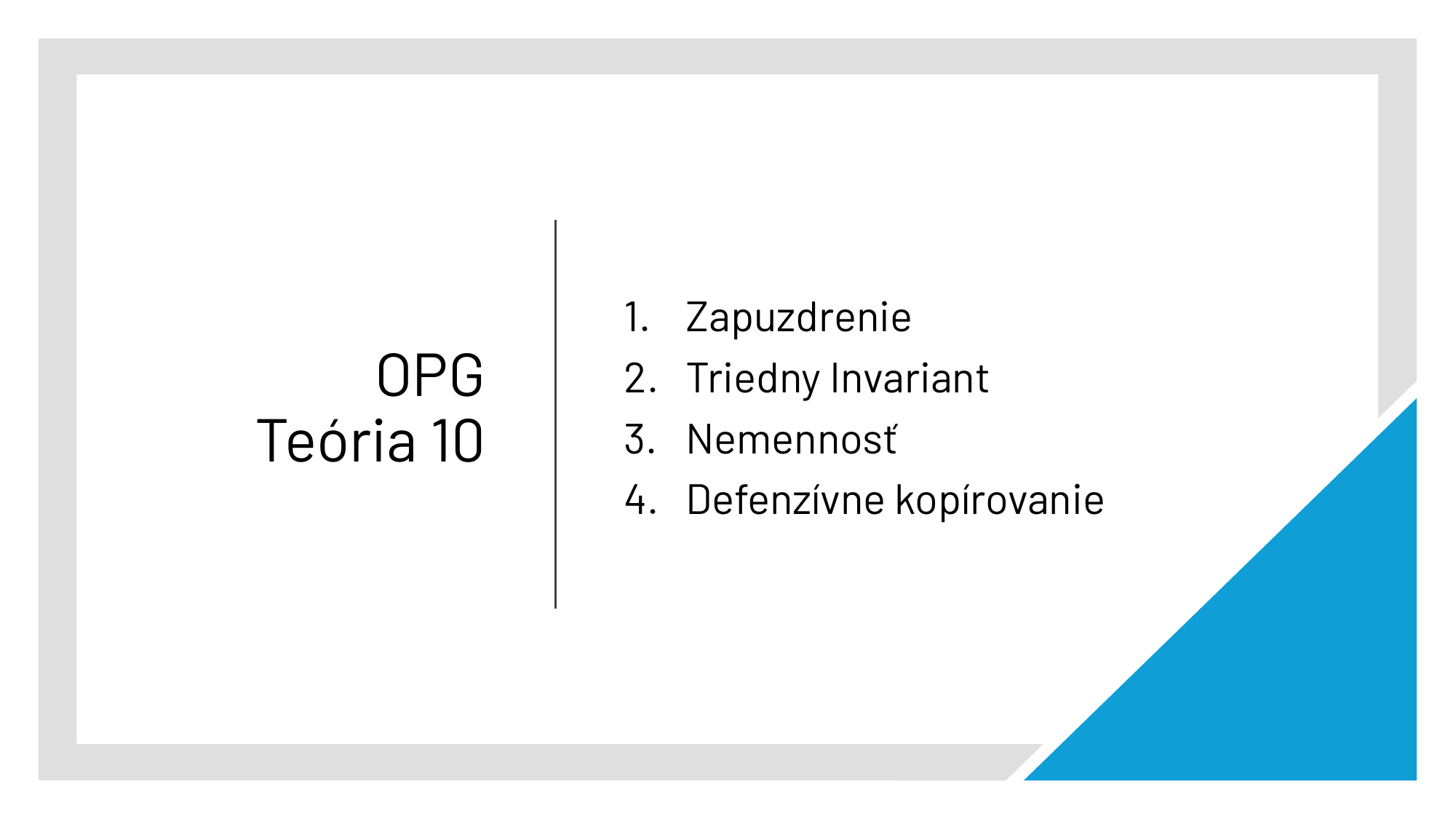

# OPG Teória 10
Zapuzdrenie
Triedny Invariant
Nemennosť
Defenzívne kopírovanie